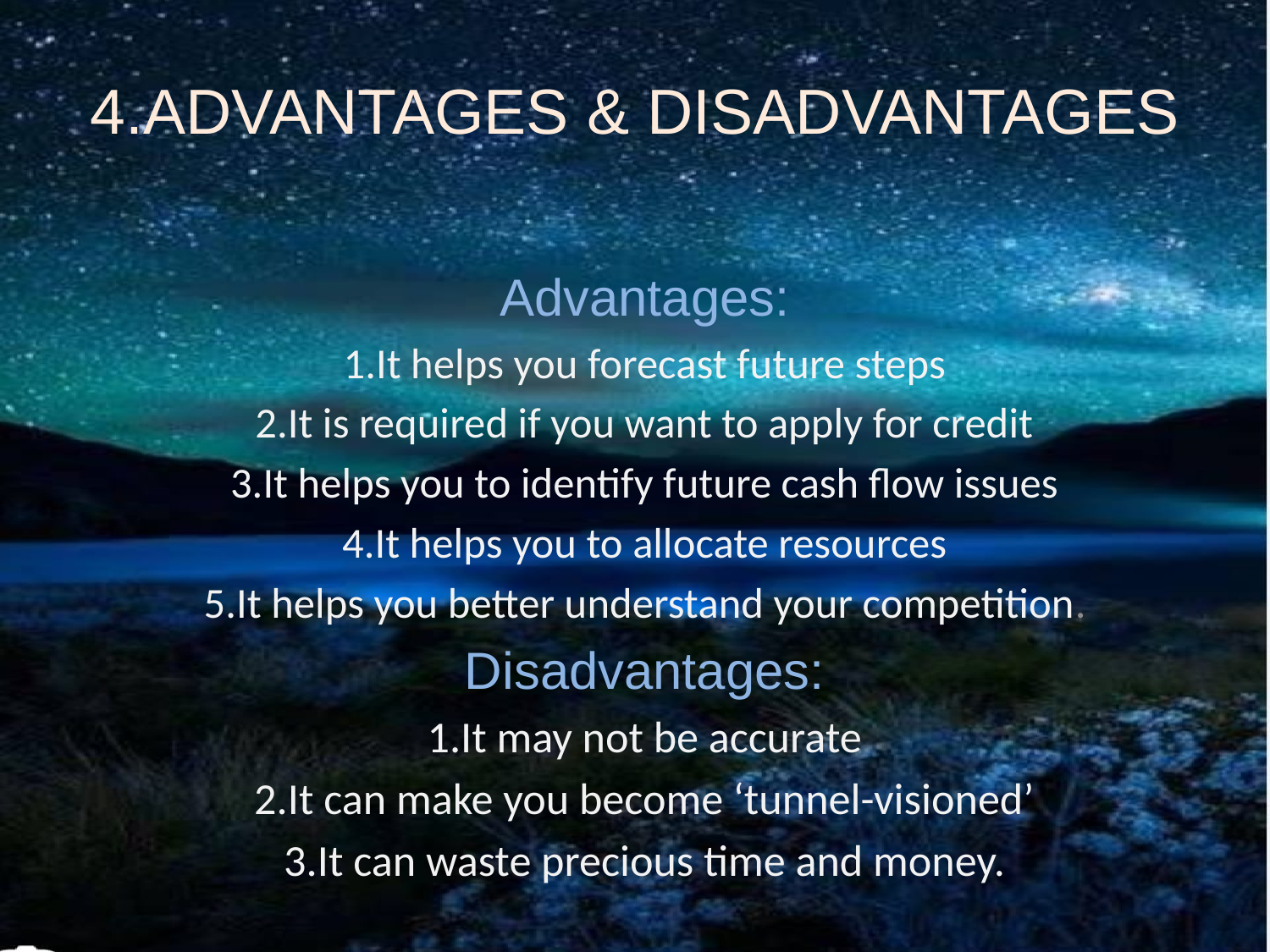

# 4.ADVANTAGES & DISADVANTAGES
Advantages:
1.It helps you forecast future steps
2.It is required if you want to apply for credit
3.It helps you to identify future cash flow issues
4.It helps you to allocate resources
5.It helps you better understand your competition.
Disadvantages:
1.It may not be accurate
2.It can make you become ‘tunnel-visioned’
3.It can waste precious time and money.